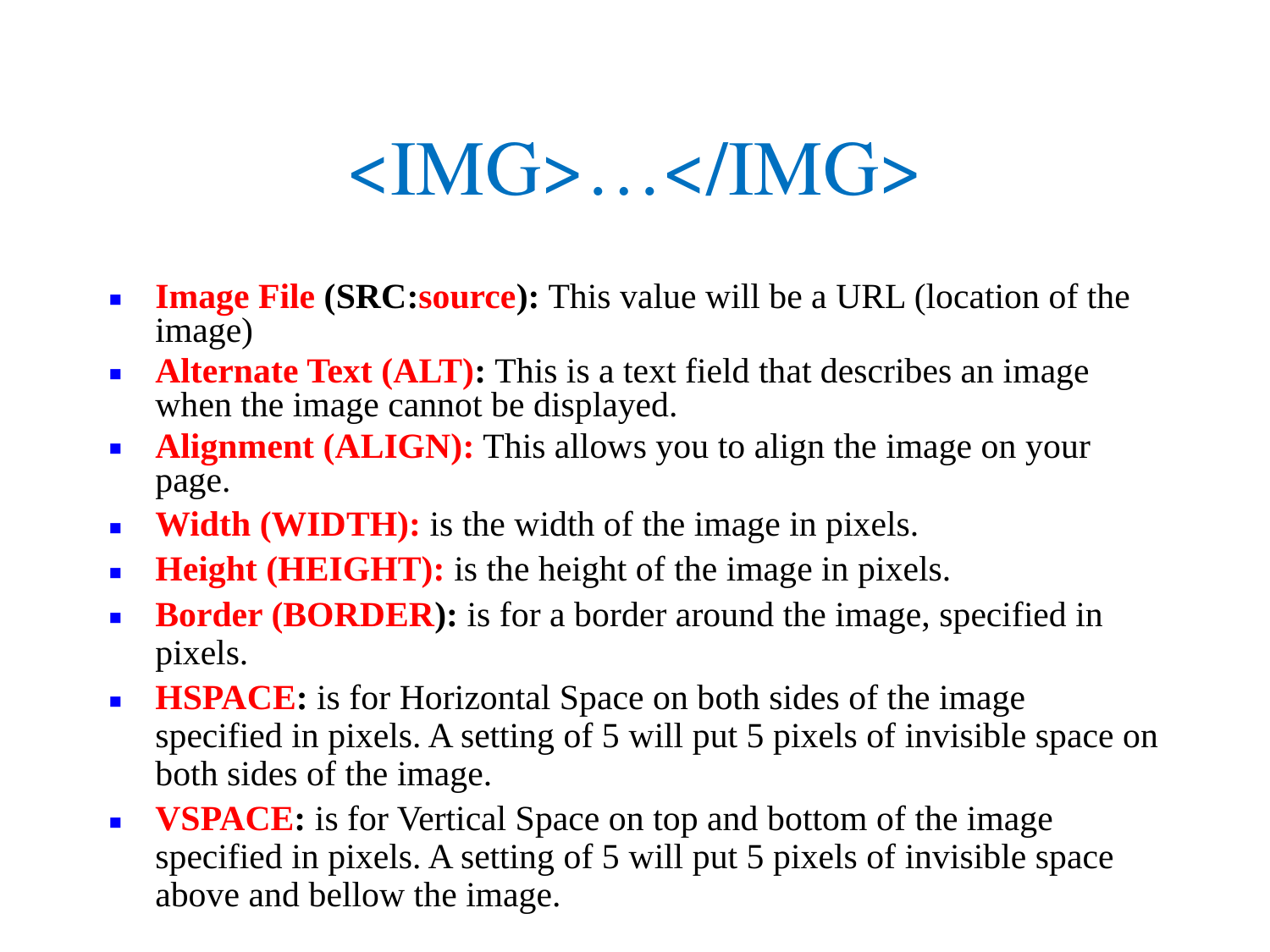

# <IMG>…</IMG>
Image File (SRC:source): This value will be a URL (location of the image)
Alternate Text (ALT): This is a text field that describes an image when the image cannot be displayed.
Alignment (ALIGN): This allows you to align the image on your page.
Width (WIDTH): is the width of the image in pixels.
Height (HEIGHT): is the height of the image in pixels.
Border (BORDER): is for a border around the image, specified in pixels.
HSPACE: is for Horizontal Space on both sides of the image specified in pixels. A setting of 5 will put 5 pixels of invisible space on both sides of the image.
VSPACE: is for Vertical Space on top and bottom of the image specified in pixels. A setting of 5 will put 5 pixels of invisible space above and bellow the image.